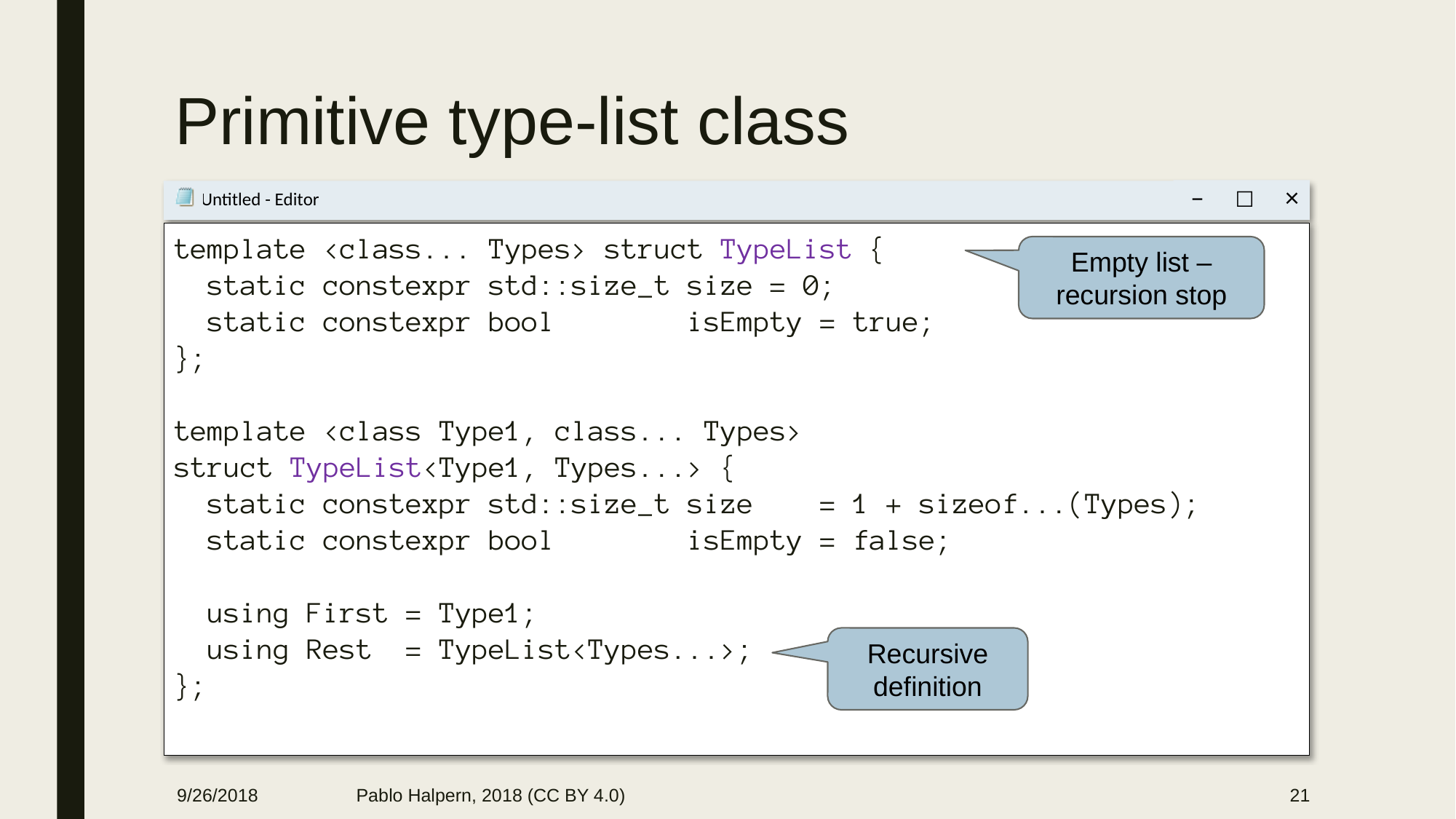

# Primitive type-list class
template <class... Types> struct TypeList {
  static constexpr std::size_t size = 0;
  static constexpr bool        isEmpty = true;
};

template <class Type1, class... Types>
struct TypeList<Type1, Types...> {
  static constexpr std::size_t size    = 1 + sizeof...(Types);
  static constexpr bool        isEmpty = false;

  using First = Type1;
  using Rest  = TypeList<Types...>;
};
Empty list – recursion stop
Recursive definition
9/26/2018
Pablo Halpern, 2018 (CC BY 4.0)
21